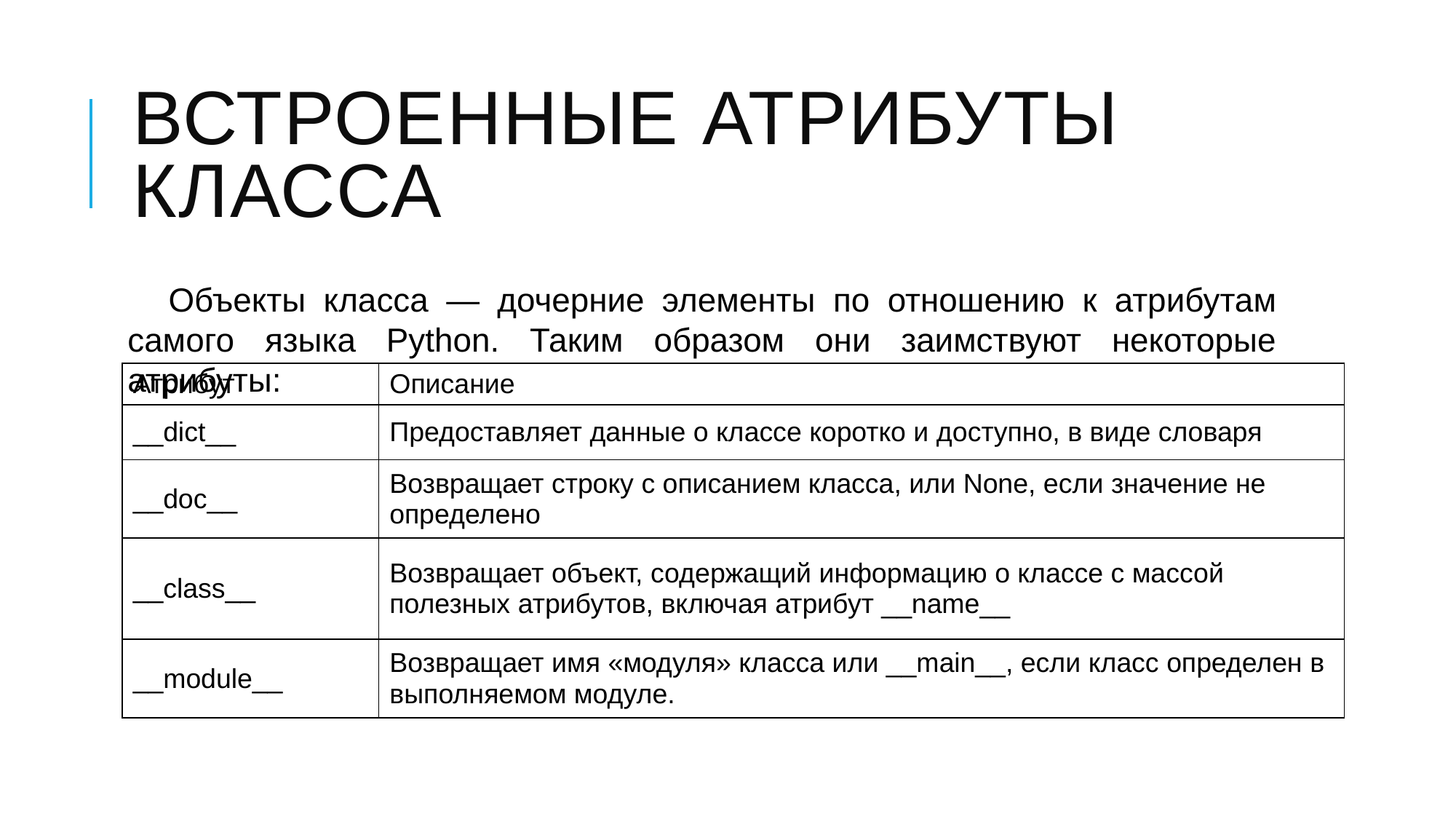

# Встроенные атрибуты класса
Объекты класса — дочерние элементы по отношению к атрибутам самого языка Python. Таким образом они заимствуют некоторые атрибуты:

| Атрибут | Описание |
| --- | --- |
| \_\_dict\_\_ | Предоставляет данные о классе коротко и доступно, в виде словаря |
| \_\_doc\_\_ | Возвращает строку с описанием класса, или None, если значение не определено |
| \_\_class\_\_ | Возвращает объект, содержащий информацию о классе с массой полезных атрибутов, включая атрибут \_\_name\_\_ |
| \_\_module\_\_ | Возвращает имя «модуля» класса или \_\_main\_\_, если класс определен в выполняемом модуле. |